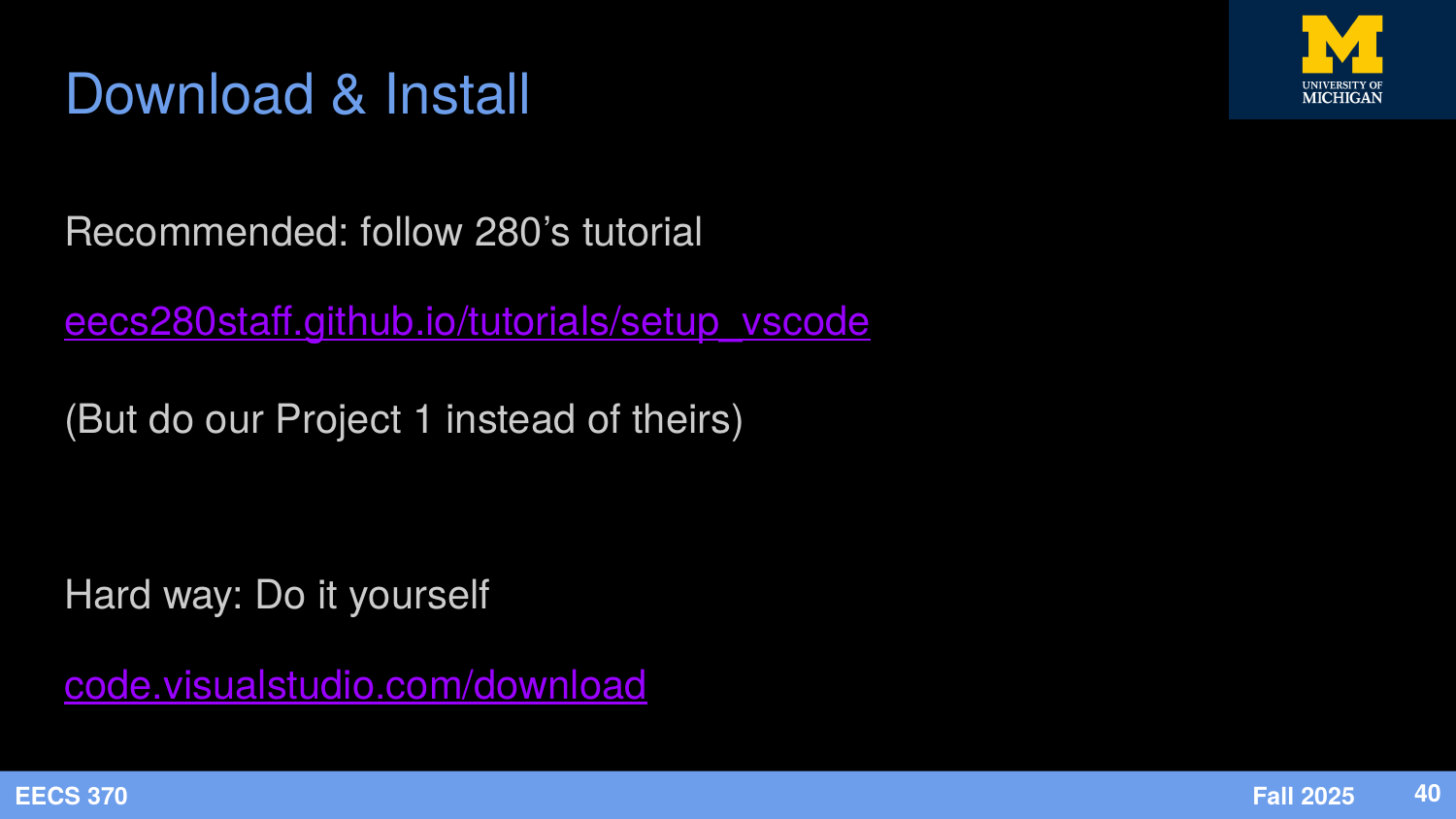

# Download & Install
Recommended: follow 280’s tutorial
eecs280staff.github.io/tutorials/setup_vscode
(But do our Project 1 instead of theirs)

Hard way: Do it yourself
code.visualstudio.com/download